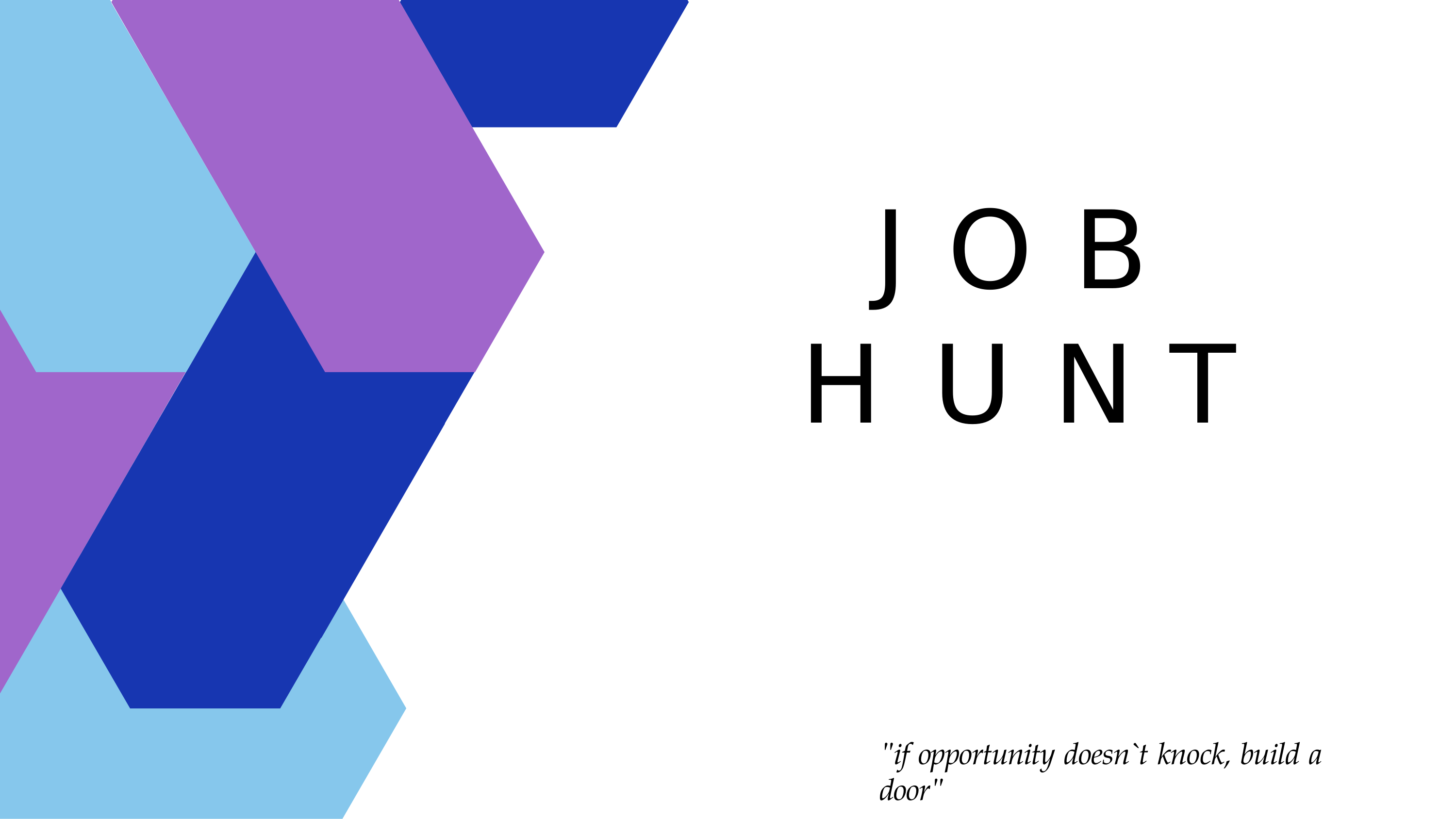

# JOB  HUNT

"if opportunity doesn`t knock, build a door"